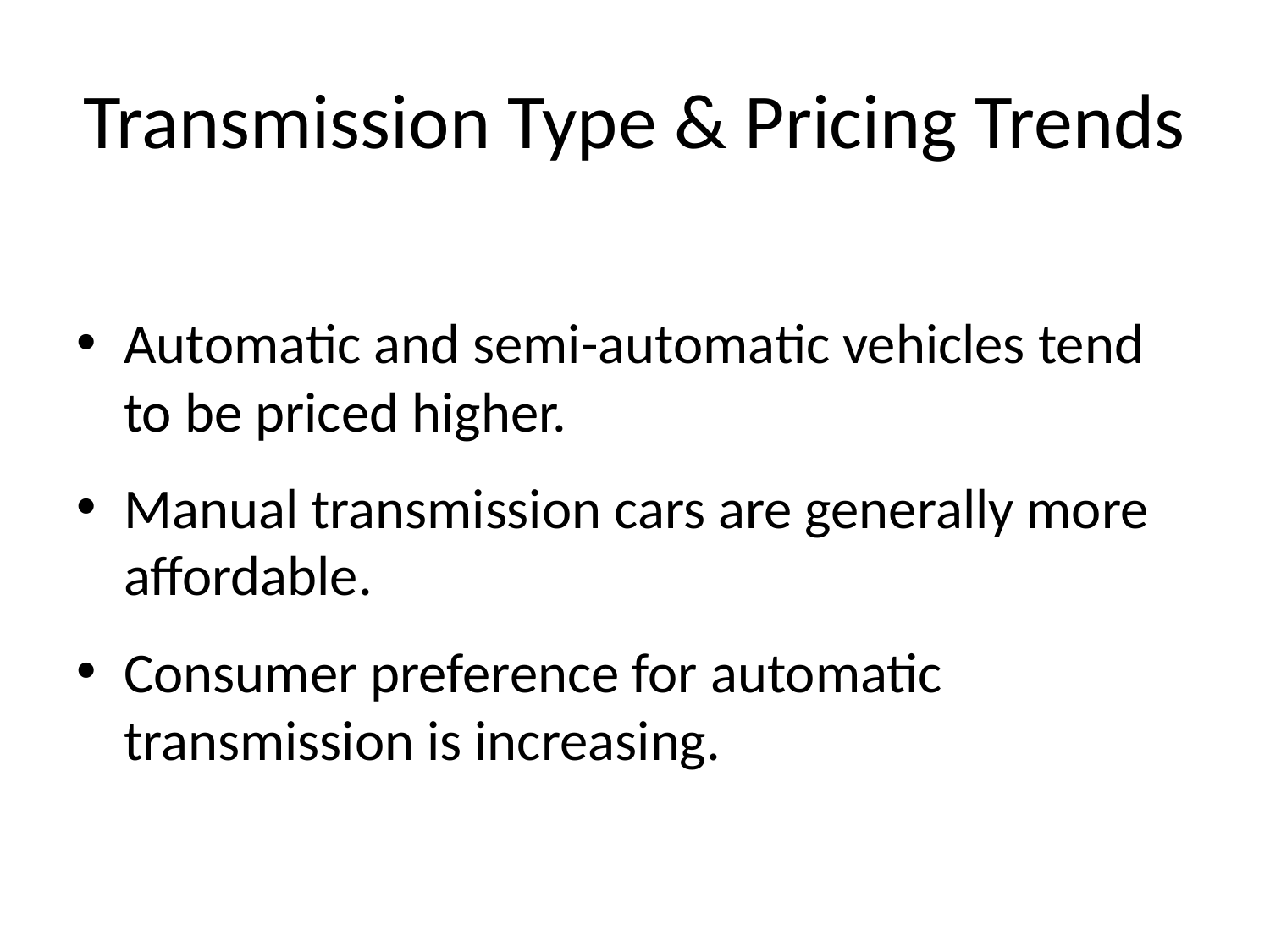

# Transmission Type & Pricing Trends

Automatic and semi-automatic vehicles tend to be priced higher.
Manual transmission cars are generally more affordable.
Consumer preference for automatic transmission is increasing.